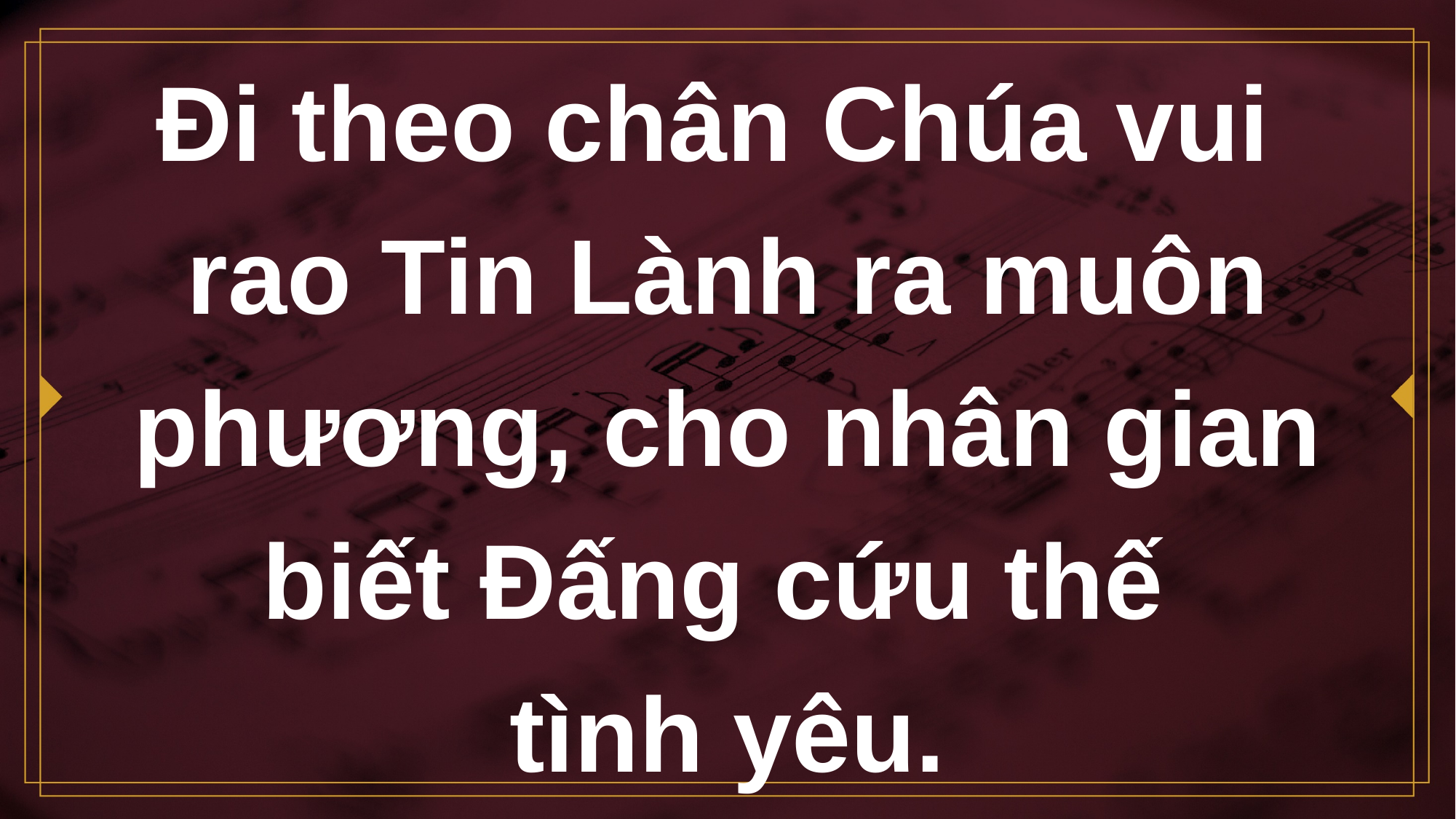

# Đi theo chân Chúa vui rao Tin Lành ra muôn phương, cho nhân gian biết Đấng cứu thế tình yêu.